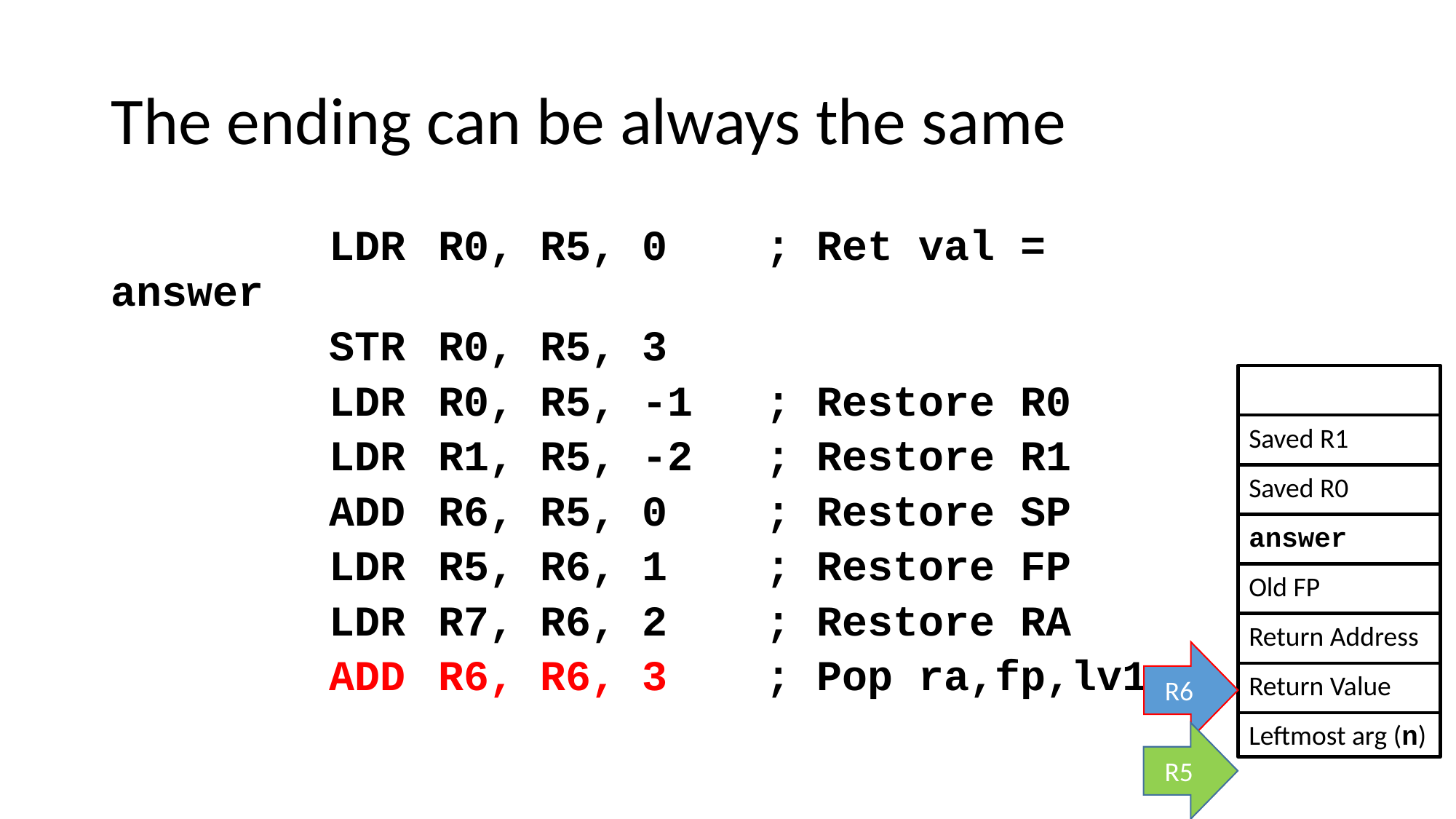

# The ending can be always the same
		LDR	R0, R5, 0 	; Ret val = answer
		STR	R0, R5, 3
		LDR	R0, R5, -1	; Restore R0
		LDR	R1, R5, -2	; Restore R1
		ADD	R6, R5, 0	; Restore SP
		LDR	R5, R6, 1	; Restore FP
		LDR	R7, R6, 2	; Restore RA
		ADD	R6, R6, 3	; Pop ra,fp,lv1

Saved R1
Saved R0

answer
Old FP
Return Address
R6
Return Value
Leftmost arg (n)
R5